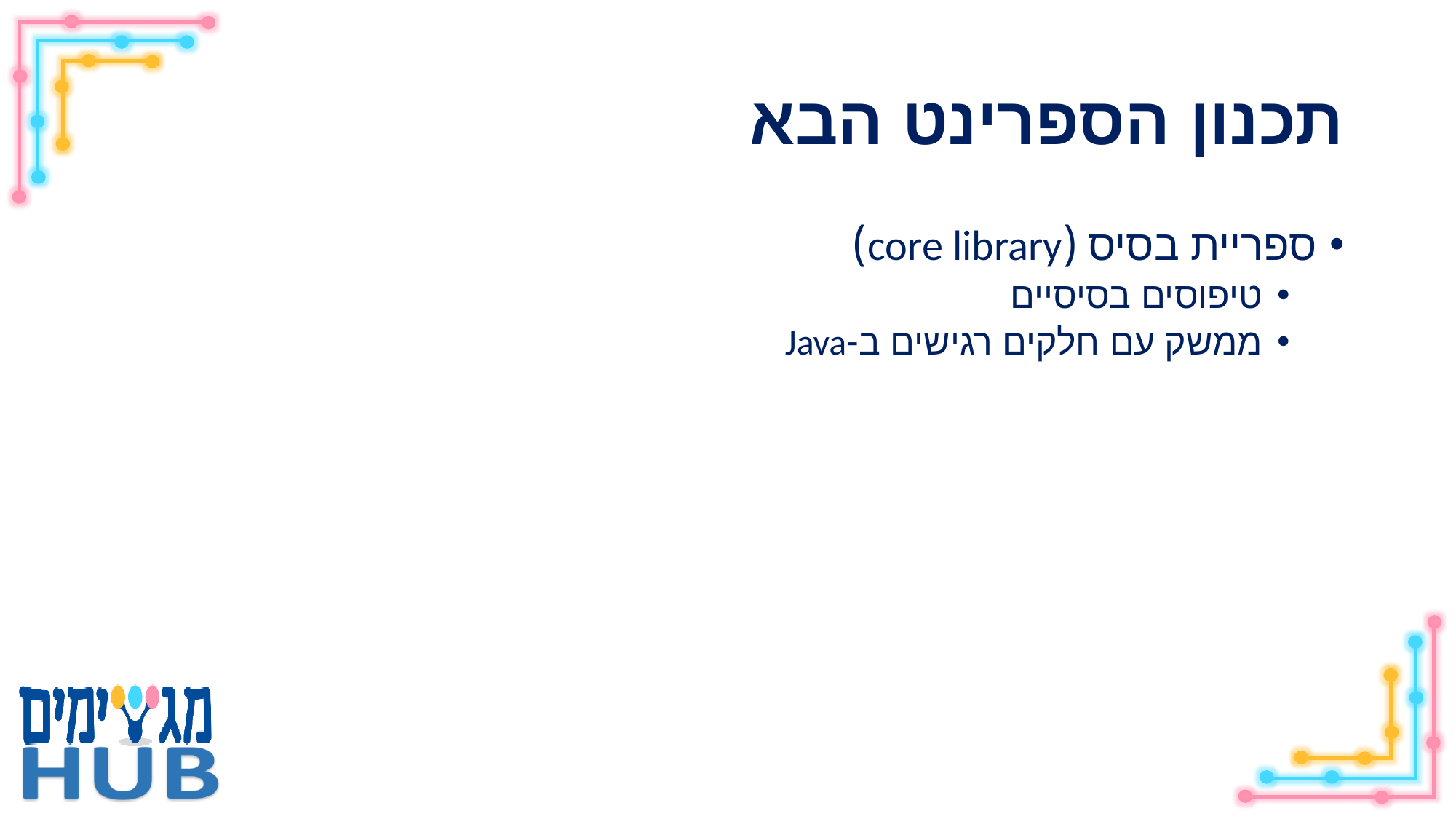

# תכנון הספרינט הבא
ספריית בסיס (core library)
טיפוסים בסיסיים
ממשק עם חלקים רגישים ב-Java